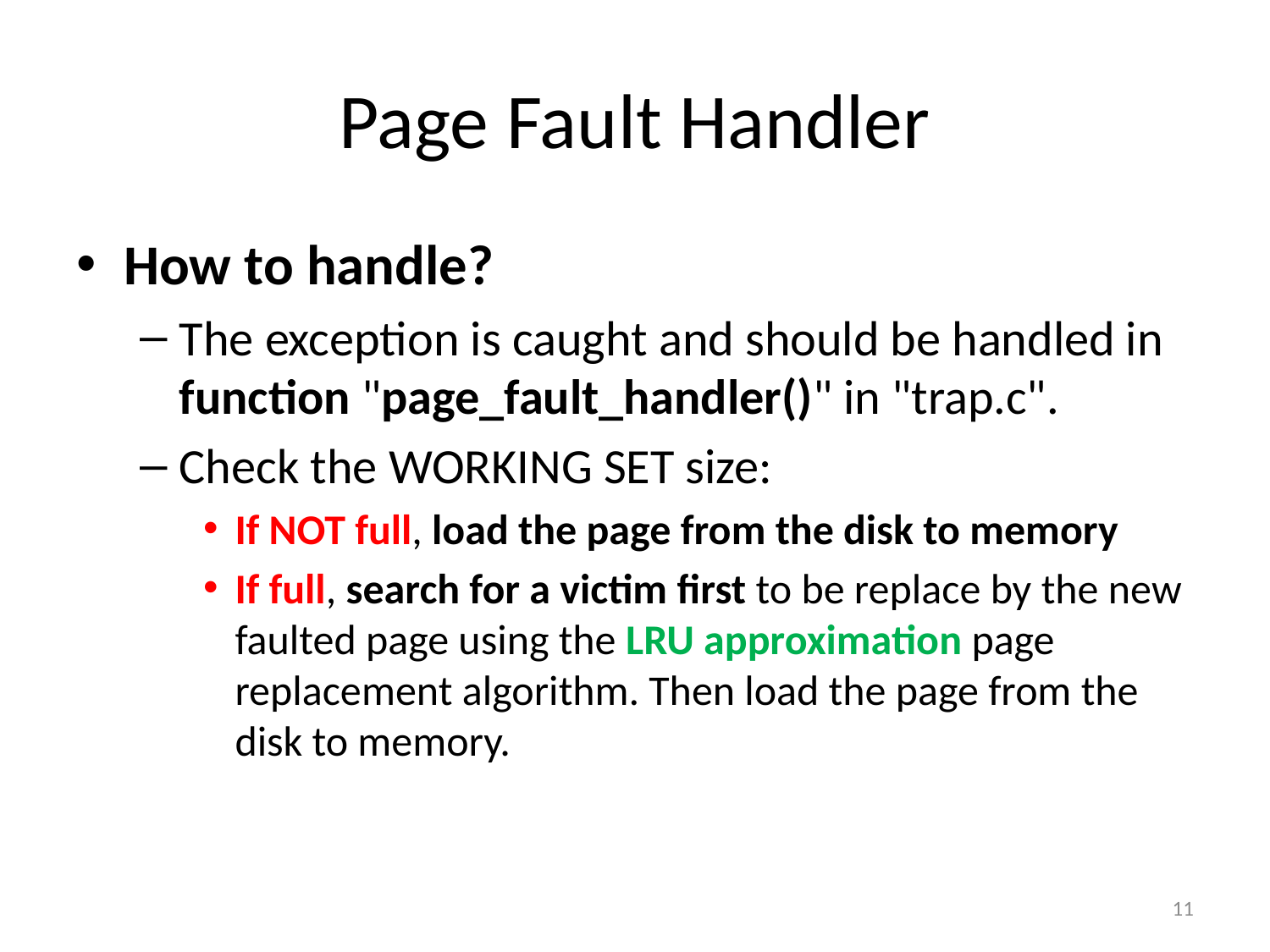

# Page Fault Handler
How to handle?
The exception is caught and should be handled in function "page_fault_handler()" in "trap.c".
Check the WORKING SET size:
If NOT full, load the page from the disk to memory
If full, search for a victim first to be replace by the new faulted page using the LRU approximation page replacement algorithm. Then load the page from the disk to memory.
11